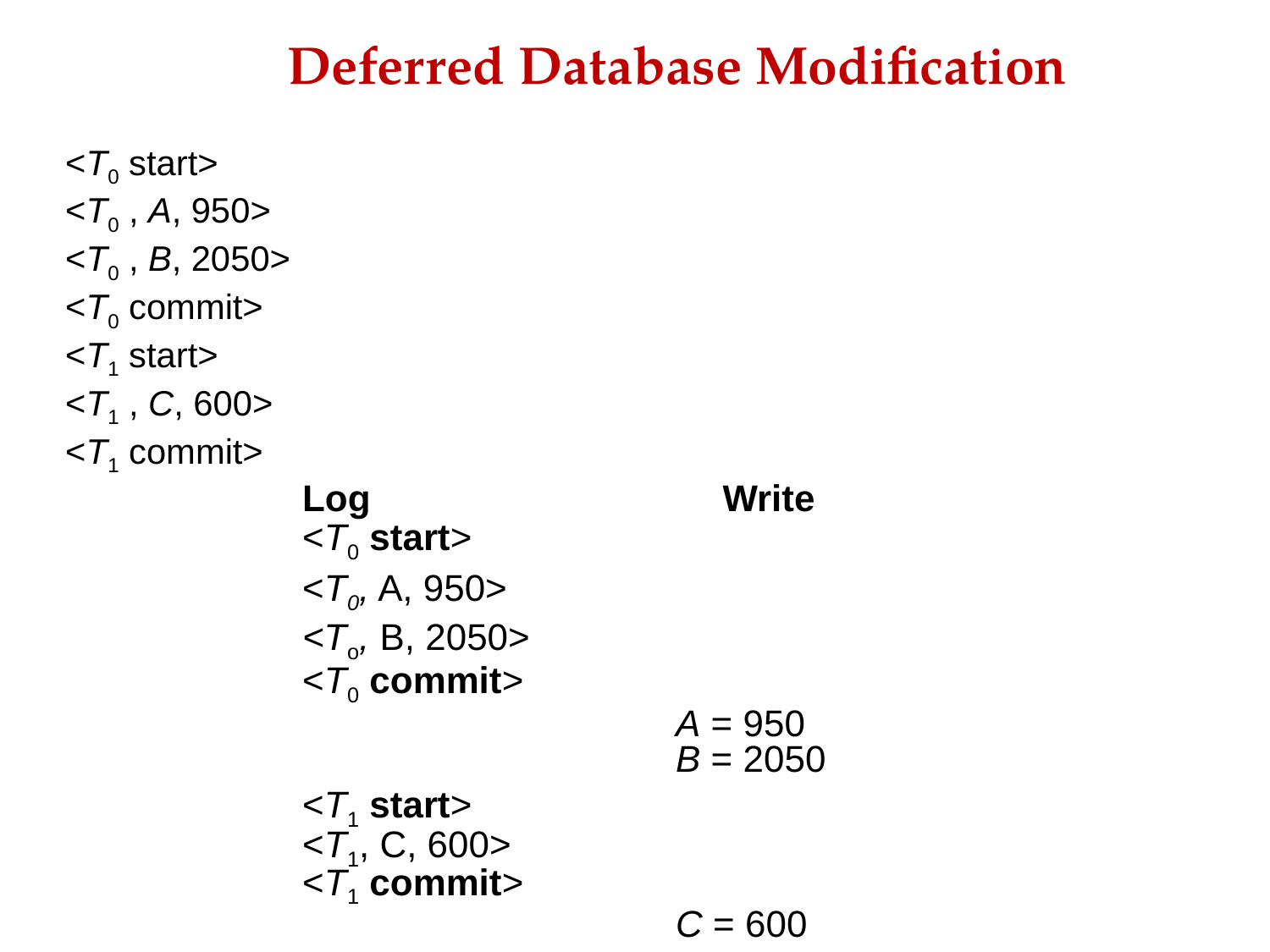

# Deferred Database Modification
<T0 start>
<T0 , A, 950>
<T0 , B, 2050>
<T0 commit>
<T1 start>
<T1 , C, 600>
<T1 commit>
Log                                  Write
<T0 start>
<T0, A, 950>
<To, B, 2050>
<T0 commit>
                                    A = 950
                                    B = 2050
<T1 start>
<T1, C, 600>
<T1 commit>
                                    C = 600